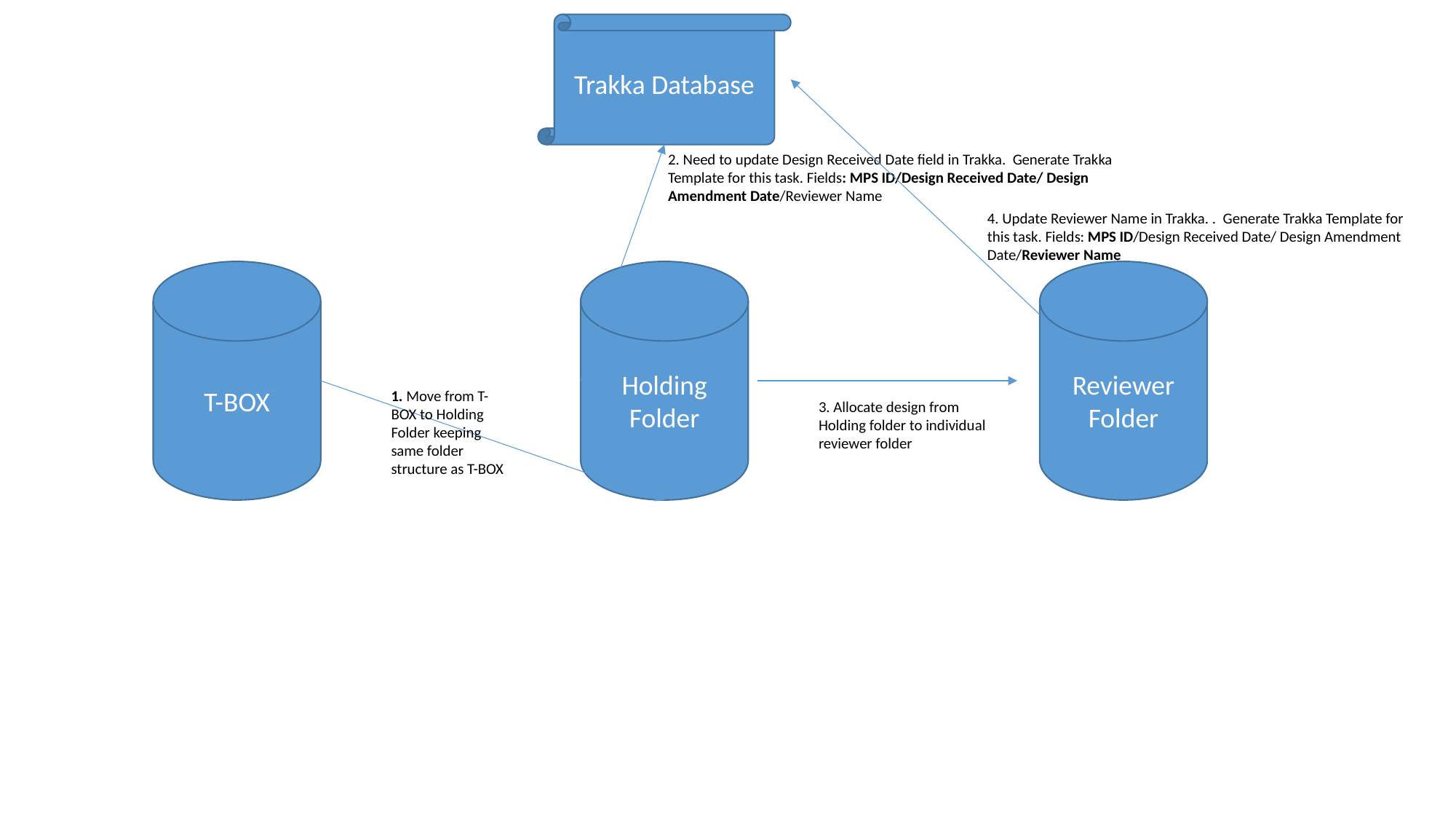

Trakka Database
2. Need to update Design Received Date field in Trakka.  Generate Trakka Template for this task. Fields: MPS ID/Design Received Date/ Design Amendment Date/Reviewer Name
4. Update Reviewer Name in Trakka. .  Generate Trakka Template for this task. Fields: MPS ID/Design Received Date/ Design Amendment Date/Reviewer Name

Holding Folder
Reviewer Folder
T-BOX
1. Move from T-BOX to Holding Folder keeping same folder structure as T-BOX
3. Allocate design from Holding folder to individual reviewer folder